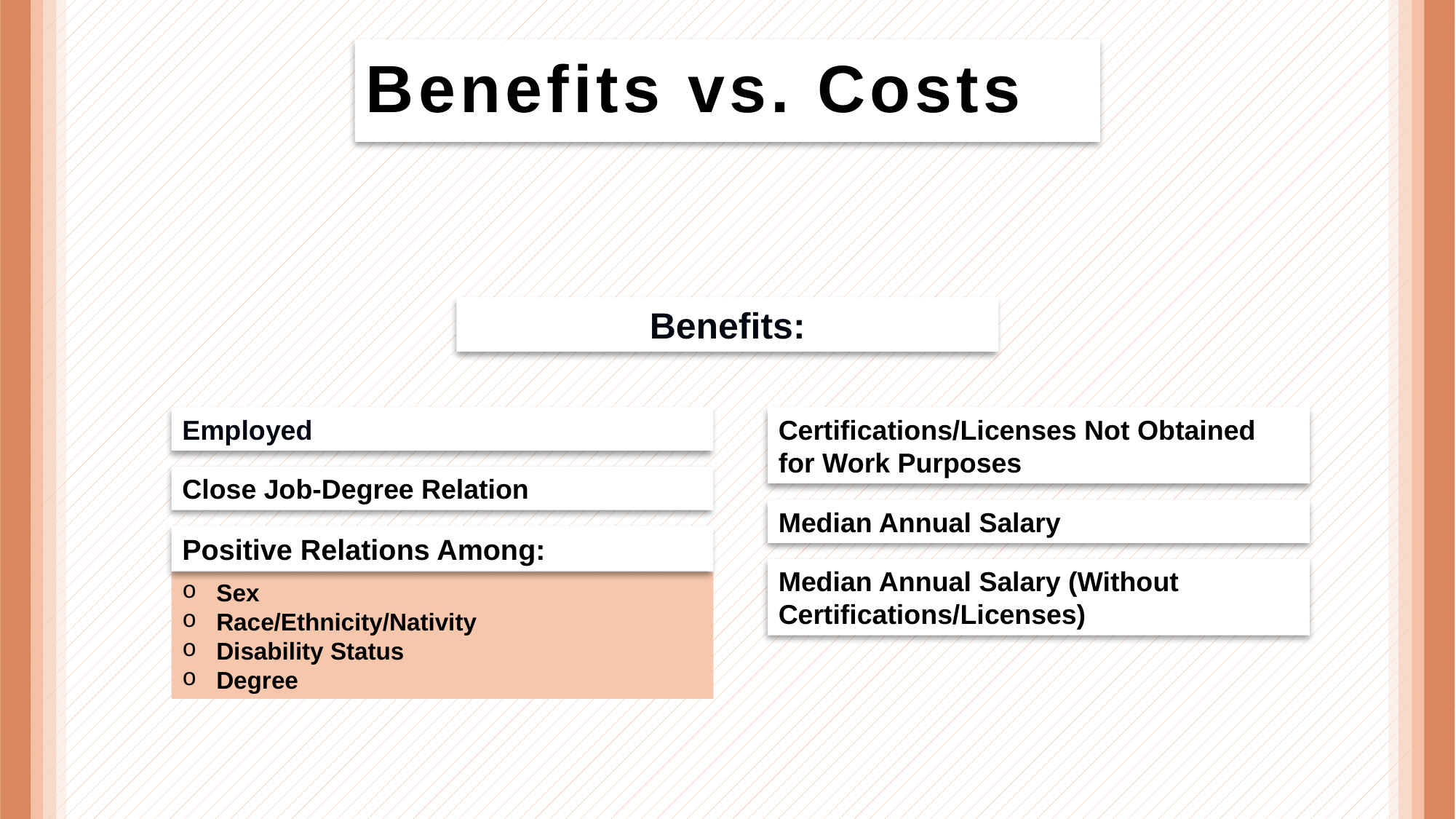

Benefits vs. Costs
Benefits:
Employed
Certifications/Licenses Not Obtained for Work Purposes
Close Job-Degree Relation
Median Annual Salary
Positive Relations Among:
Median Annual Salary (Without Certifications/Licenses)
Sex
Race/Ethnicity/Nativity
Disability Status
Degree